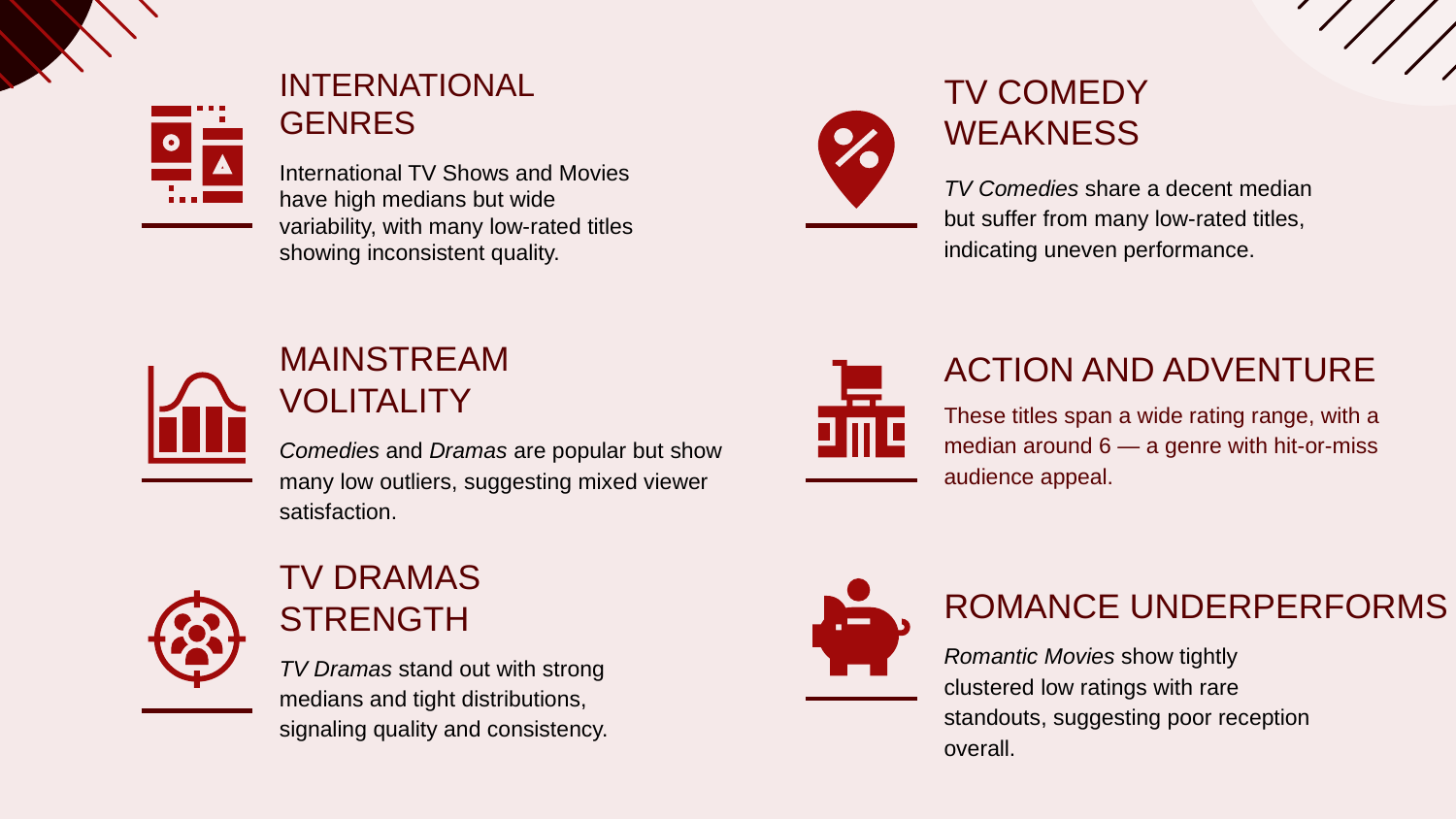

INTERNATIONAL GENRES
TV COMEDY WEAKNESS

International TV Shows and Movies have high medians but wide variability, with many low-rated titles showing inconsistent quality.
TV Comedies share a decent median but suffer from many low-rated titles, indicating uneven performance.

ACTION AND ADVENTURE
MAINSTREAM VOLITALITY

These titles span a wide rating range, with a median around 6 — a genre with hit-or-miss audience appeal.

Comedies and Dramas are popular but show many low outliers, suggesting mixed viewer satisfaction.

ROMANCE UNDERPERFORMS
TV DRAMAS STRENGTH

Romantic Movies show tightly clustered low ratings with rare standouts, suggesting poor reception overall.

TV Dramas stand out with strong medians and tight distributions, signaling quality and consistency.